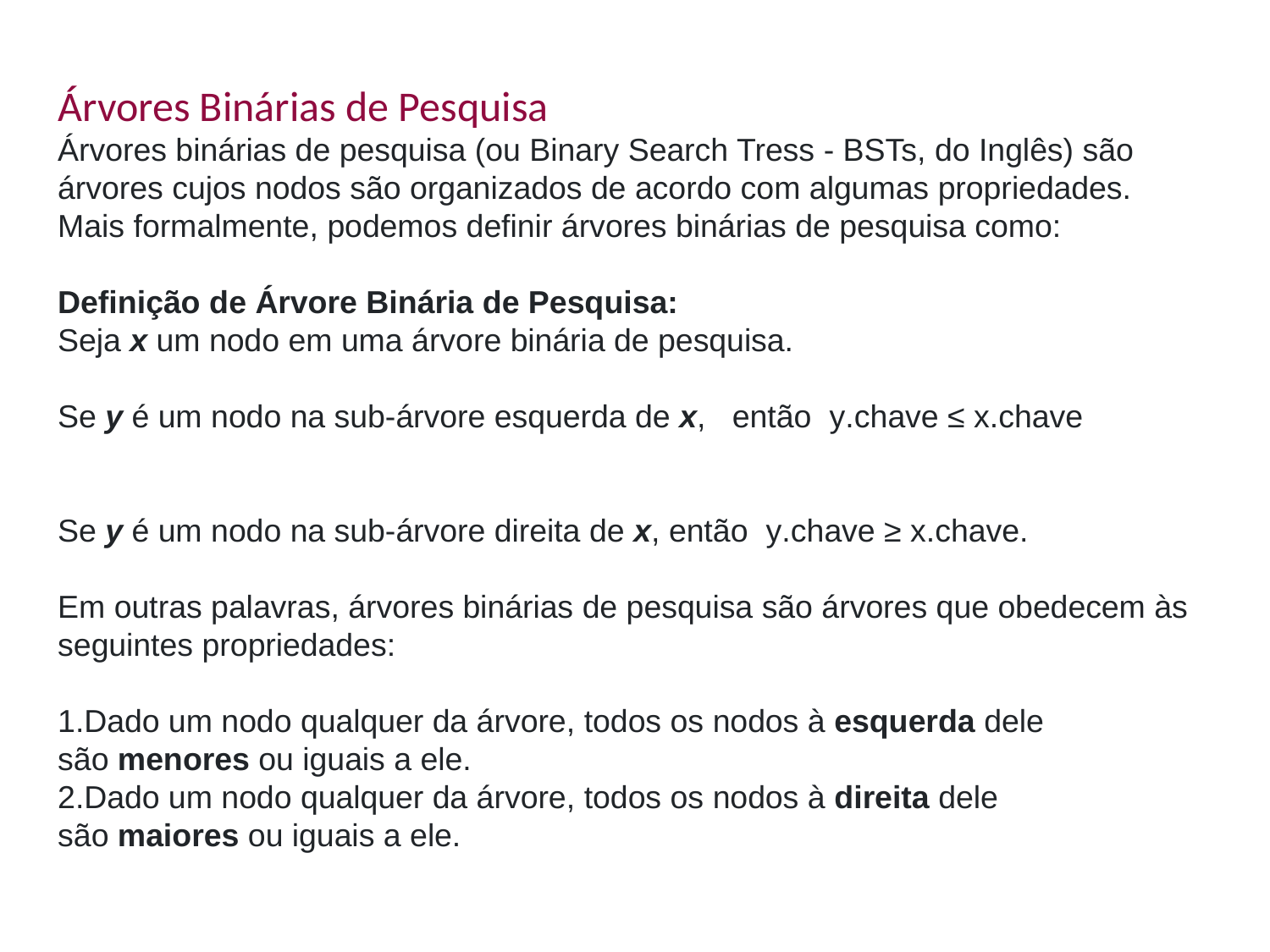

Árvores Binárias de Pesquisa
Árvores binárias de pesquisa (ou Binary Search Tress - BSTs, do Inglês) são árvores cujos nodos são organizados de acordo com algumas propriedades.
Mais formalmente, podemos definir árvores binárias de pesquisa como:

Definição de Árvore Binária de Pesquisa:
Seja x um nodo em uma árvore binária de pesquisa.

Se y é um nodo na sub-árvore esquerda de x,   então  y.chave ≤ x.chave

Se y é um nodo na sub-árvore direita de x, então  y.chave ≥ x.chave.

Em outras palavras, árvores binárias de pesquisa são árvores que obedecem às seguintes propriedades:

Dado um nodo qualquer da árvore, todos os nodos à esquerda dele são menores ou iguais a ele.
Dado um nodo qualquer da árvore, todos os nodos à direita dele são maiores ou iguais a ele.